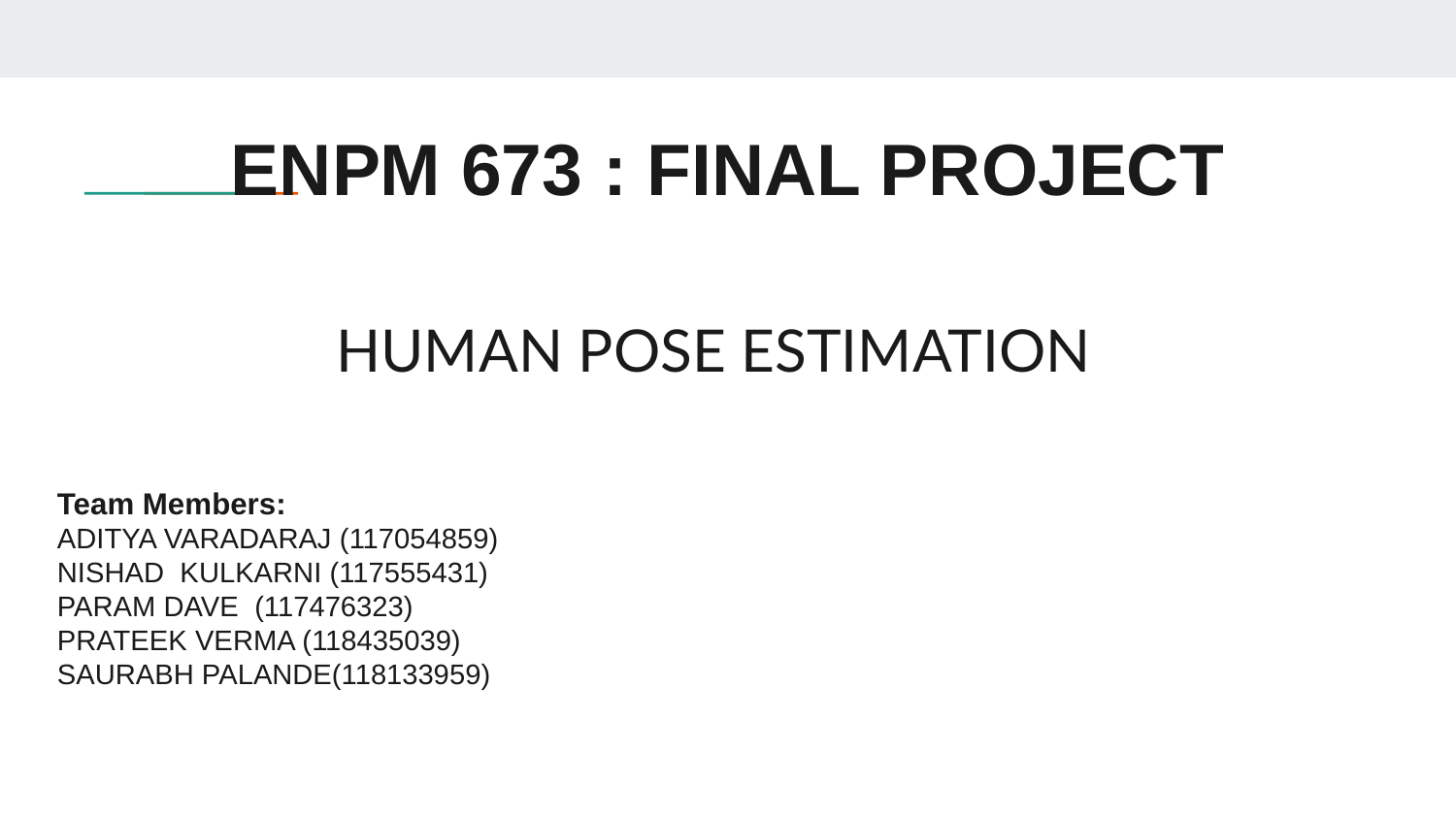

# ENPM 673 : FINAL PROJECT
HUMAN POSE ESTIMATION
Team Members:
ADITYA VARADARAJ (117054859)
NISHAD  KULKARNI (117555431)
PARAM DAVE  (117476323)
PRATEEK VERMA (118435039)
SAURABH PALANDE(118133959)
PS: Don’t give away our location to itachi or tobirama